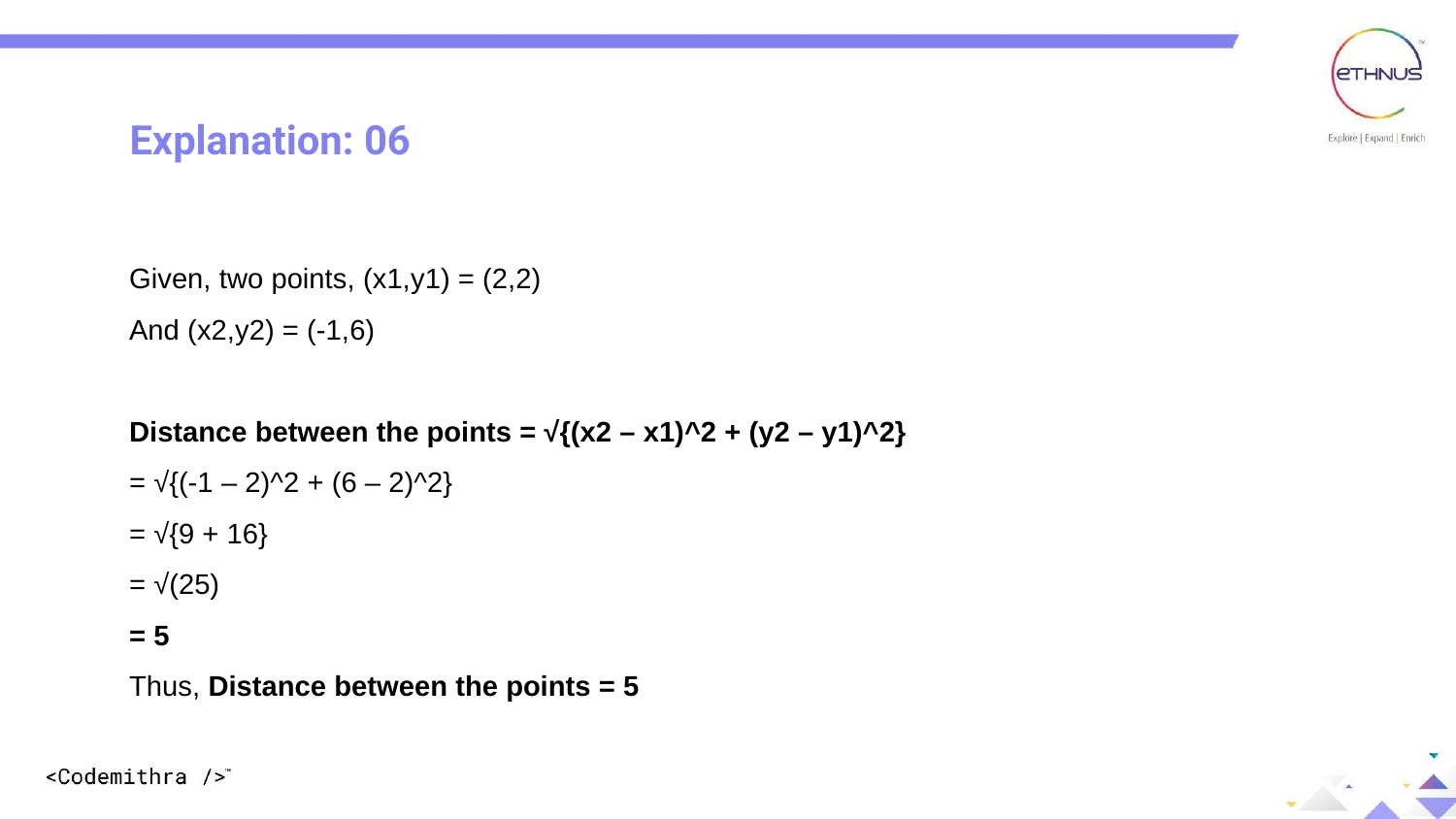

Explanation: 06
Given, two points, (x1,y1) = (2,2)
And (x2,y2) = (-1,6)
Distance between the points = √{(x2 – x1)^2 + (y2 – y1)^2}
= √{(-1 – 2)^2 + (6 – 2)^2}
= √{9 + 16}
= √(25)
= 5
Thus, Distance between the points = 5